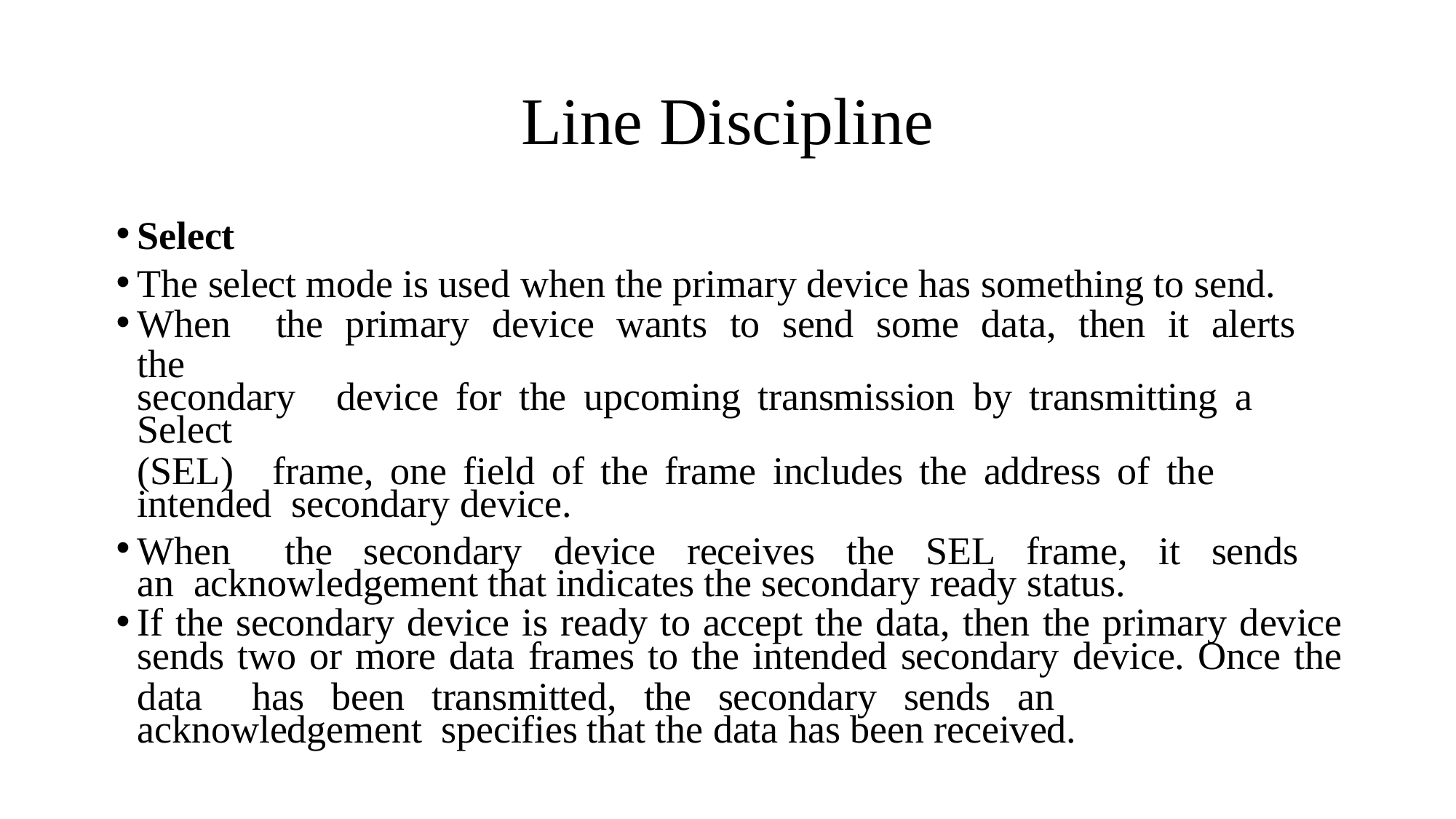

# Line Discipline
Select
The select mode is used when the primary device has something to send.
When	the	primary	device	wants	to	send	some	data,	then	it	alerts	the
secondary	device	for	the	upcoming	transmission	by	transmitting	a	Select
(SEL)	frame,	one	field	of	the	frame	includes	the	address	of	the	intended  secondary device.
When	the	secondary	device	receives	the	SEL	frame,	it	sends	an  acknowledgement that indicates the secondary ready status.
If the secondary device is ready to accept the data, then the primary device
sends two or more data frames to the intended secondary device. Once the
data	has	been	transmitted,	the	secondary	sends	an	acknowledgement  specifies that the data has been received.